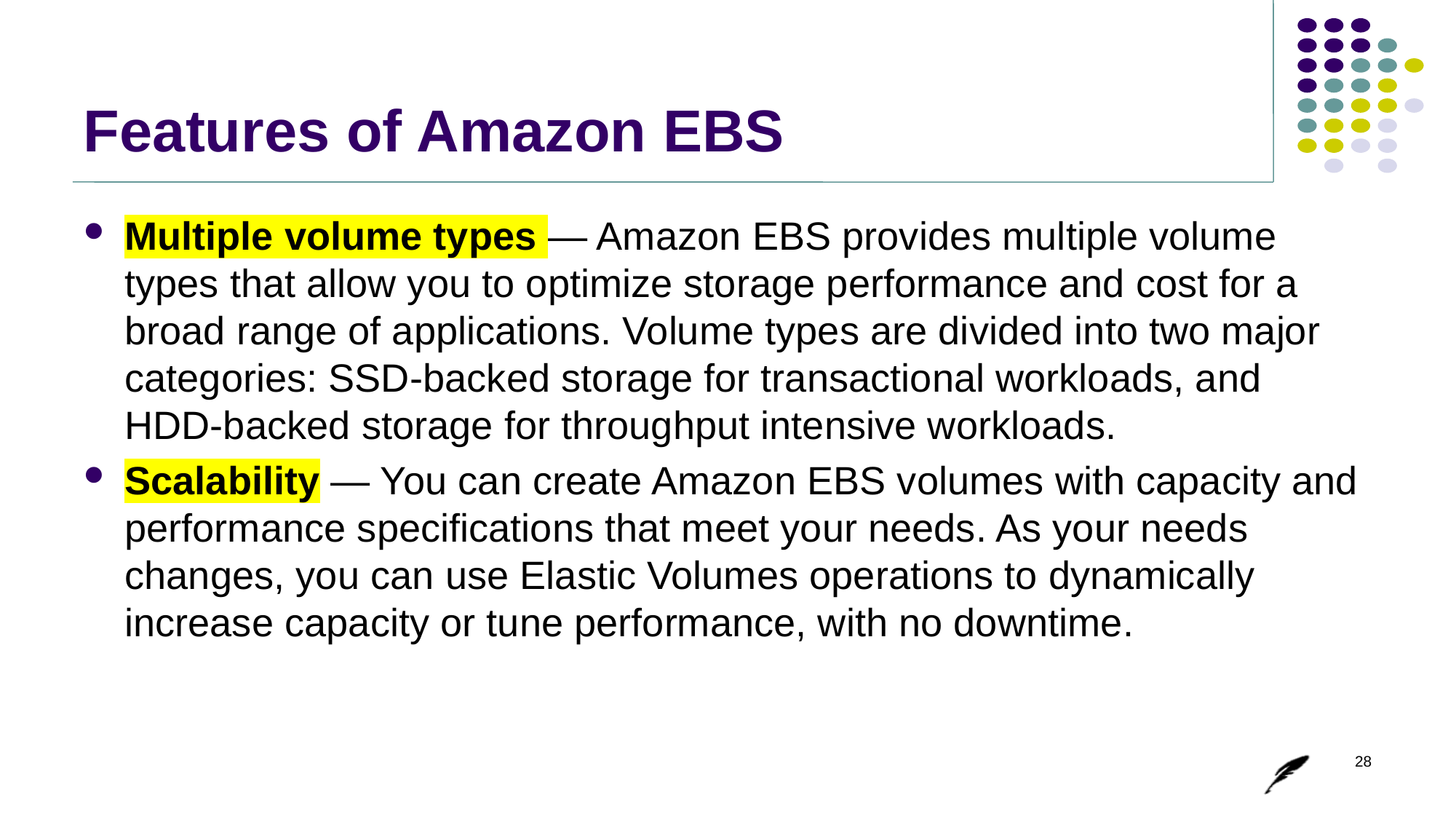

# Features of Amazon EBS
Multiple volume types — Amazon EBS provides multiple volume types that allow you to optimize storage performance and cost for a broad range of applications. Volume types are divided into two major categories: SSD-backed storage for transactional workloads, and HDD-backed storage for throughput intensive workloads.
Scalability — You can create Amazon EBS volumes with capacity and performance specifications that meet your needs. As your needs changes, you can use Elastic Volumes operations to dynamically increase capacity or tune performance, with no downtime.
28